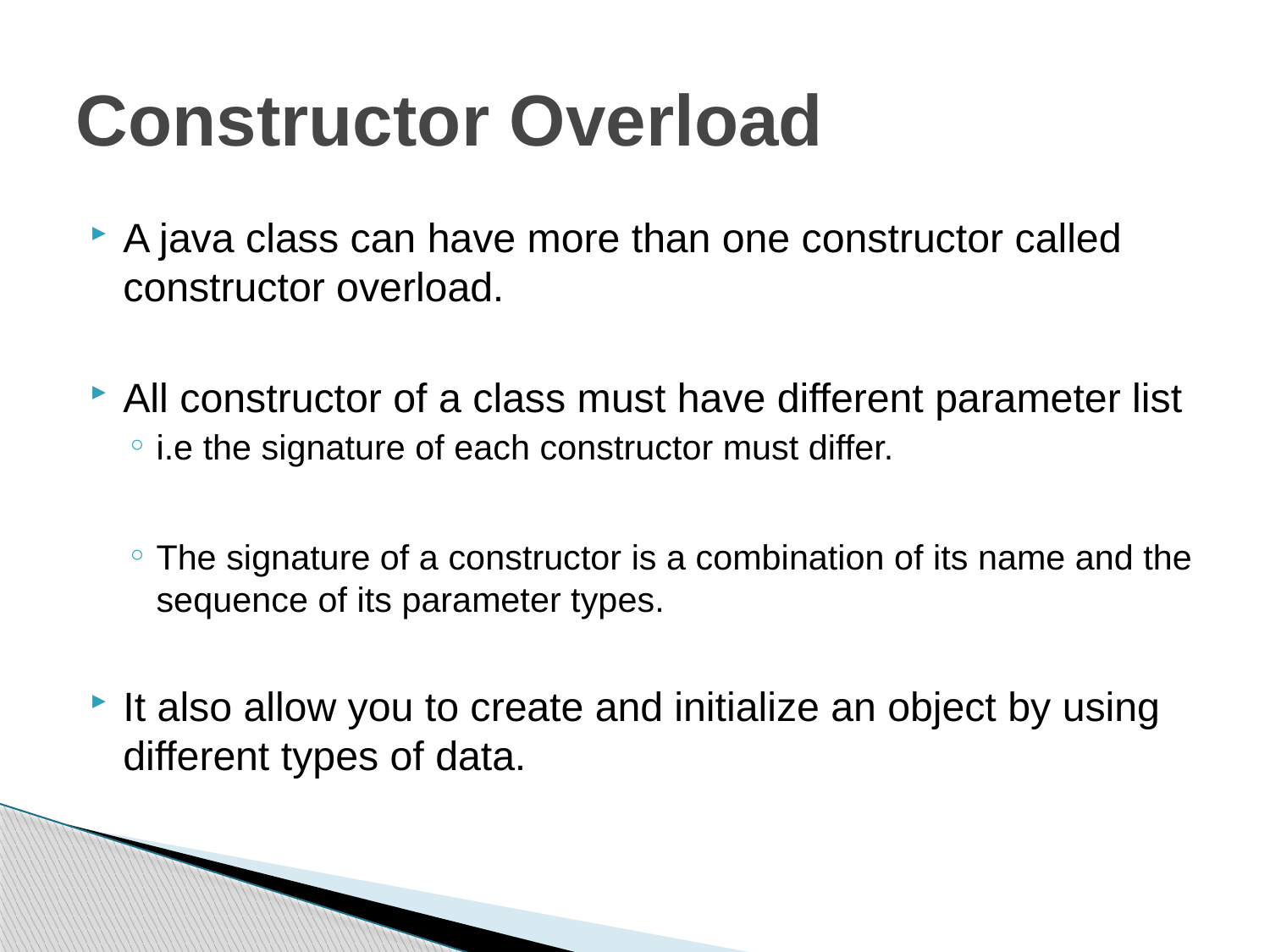

# Constructor Overload
A java class can have more than one constructor called constructor overload.

All constructor of a class must have different parameter list
i.e the signature of each constructor must differ.

The signature of a constructor is a combination of its name and the sequence of its parameter types.

It also allow you to create and initialize an object by using different types of data.